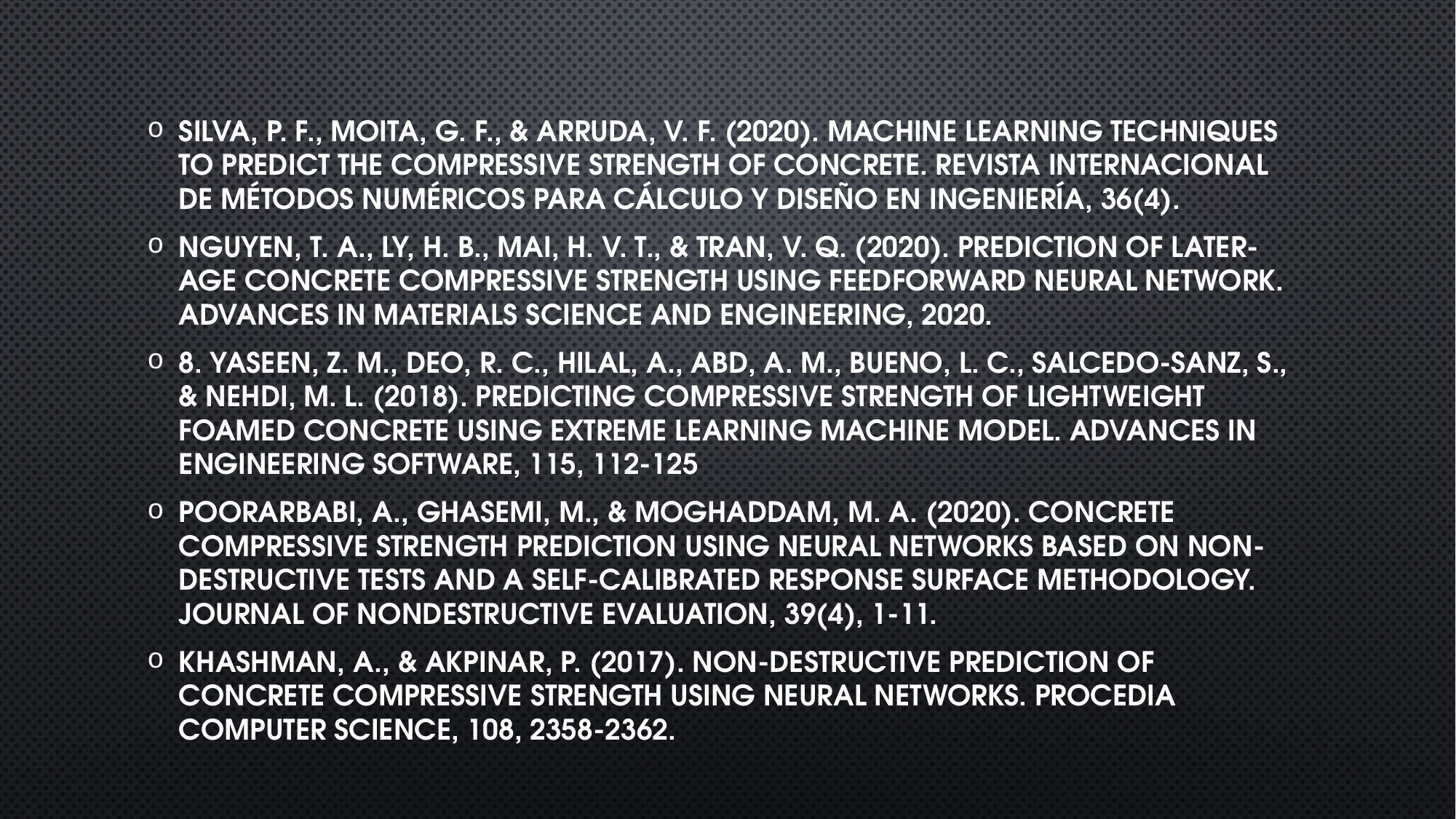

Silva, P. F., Moita, G. F., & Arruda, V. F. (2020). Machine learning techniques to predict the compressive strength of concrete. Revista Internacional de Métodos Numéricos para Cálculo y Diseño en Ingeniería, 36(4).
Nguyen, T. A., Ly, H. B., Mai, H. V. T., & Tran, V. Q. (2020). Prediction of Later-Age Concrete Compressive Strength Using Feedforward Neural Network. Advances in Materials Science and Engineering, 2020.
8. Yaseen, Z. M., Deo, R. C., Hilal, A., Abd, A. M., Bueno, L. C., Salcedo-Sanz, S., & Nehdi, M. L. (2018). Predicting compressive strength of lightweight foamed concrete using extreme learning machine model. Advances in Engineering Software, 115, 112-125
Poorarbabi, A., Ghasemi, M., & Moghaddam, M. A. (2020). Concrete Compressive Strength Prediction Using Neural Networks Based on Non-destructive Tests and a Self-calibrated Response Surface Methodology. Journal of Nondestructive Evaluation, 39(4), 1-11.
Khashman, A., & Akpinar, P. (2017). Non-destructive prediction of concrete compressive strength using neural networks. Procedia Computer Science, 108, 2358-2362.